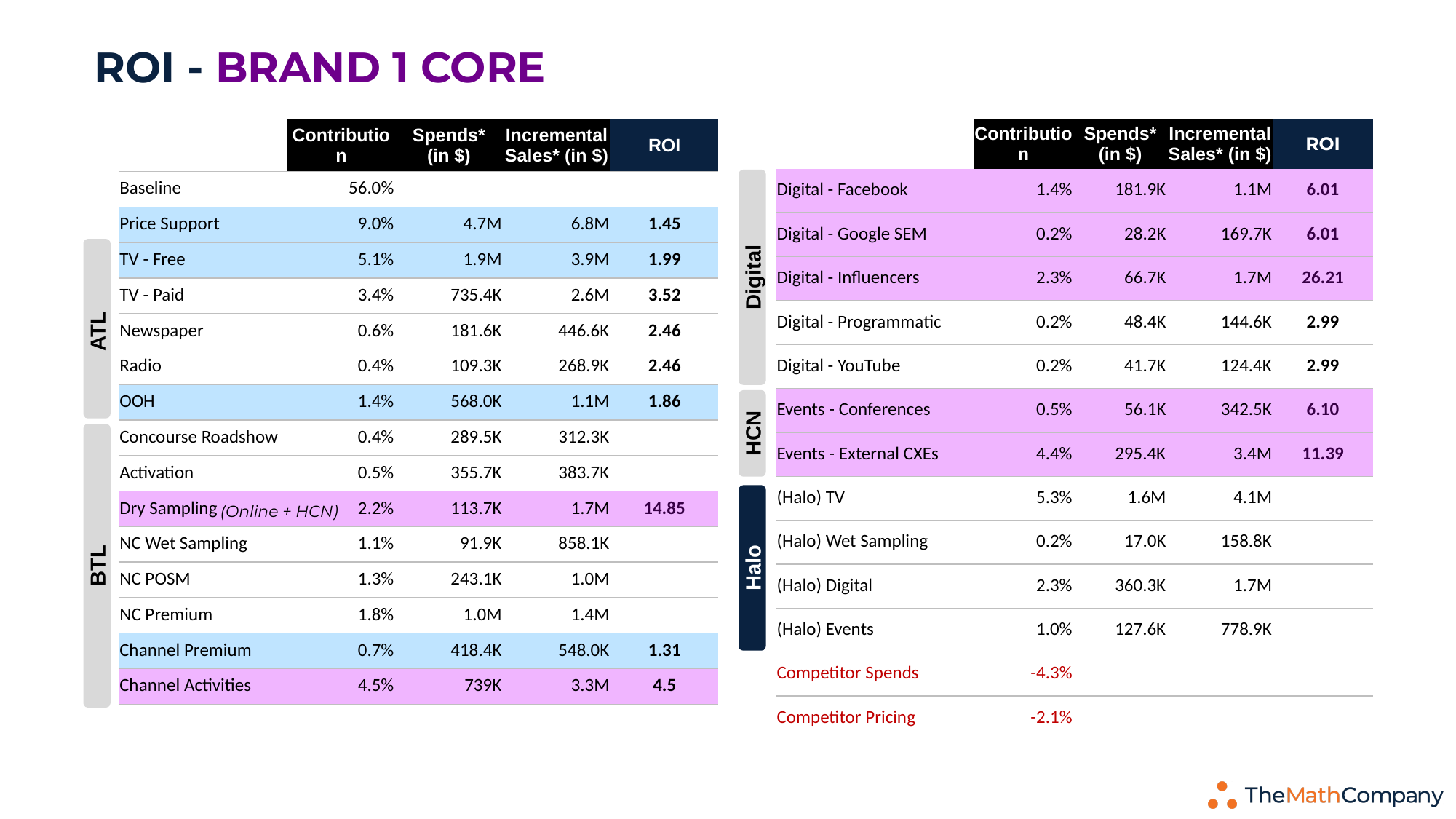

# ROI - Brand 1 Core
|  | Contribution | Spends\* (in $) | Incremental Sales\* (in $) | ROI |
| --- | --- | --- | --- | --- |
| Baseline | 56.0% |  |  |  |
| Price Support | 9.0% | 4.7M | 6.8M | 1.45 |
| TV - Free | 5.1% | 1.9M | 3.9M | 1.99 |
| TV - Paid | 3.4% | 735.4K | 2.6M | 3.52 |
| Newspaper | 0.6% | 181.6K | 446.6K | 2.46 |
| Radio | 0.4% | 109.3K | 268.9K | 2.46 |
| OOH | 1.4% | 568.0K | 1.1M | 1.86 |
| Concourse Roadshow | 0.4% | 289.5K | 312.3K |  |
| Activation | 0.5% | 355.7K | 383.7K |  |
| Dry Sampling | 2.2% | 113.7K | 1.7M | 14.85 |
| NC Wet Sampling | 1.1% | 91.9K | 858.1K |  |
| NC POSM | 1.3% | 243.1K | 1.0M |  |
| NC Premium | 1.8% | 1.0M | 1.4M |  |
| Channel Premium | 0.7% | 418.4K | 548.0K | 1.31 |
| Channel Activities | 4.5% | 739K | 3.3M | 4.5 |
|  | Contribution | Spends\* (in $) | Incremental Sales\* (in $) | ROI |
| --- | --- | --- | --- | --- |
| Digital - Facebook | 1.4% | 181.9K | 1.1M | 6.01 |
| Digital - Google SEM | 0.2% | 28.2K | 169.7K | 6.01 |
| Digital - Influencers | 2.3% | 66.7K | 1.7M | 26.21 |
| Digital - Programmatic | 0.2% | 48.4K | 144.6K | 2.99 |
| Digital - YouTube | 0.2% | 41.7K | 124.4K | 2.99 |
| Events - Conferences | 0.5% | 56.1K | 342.5K | 6.10 |
| Events - External CXEs | 4.4% | 295.4K | 3.4M | 11.39 |
| (Halo) TV | 5.3% | 1.6M | 4.1M |  |
| (Halo) Wet Sampling | 0.2% | 17.0K | 158.8K |  |
| (Halo) Digital | 2.3% | 360.3K | 1.7M |  |
| (Halo) Events | 1.0% | 127.6K | 778.9K |  |
| Competitor Spends | -4.3% |  |  |  |
| Competitor Pricing | -2.1% |  |  |  |
Digital
ATL
HCN
(Online + HCN)
BTL
Halo
Spends & Incremental Sales are quarterly averages over the analysis period – 2017’Jan – 2019’May
Direct ROI** – Does not include the halo impact on other products